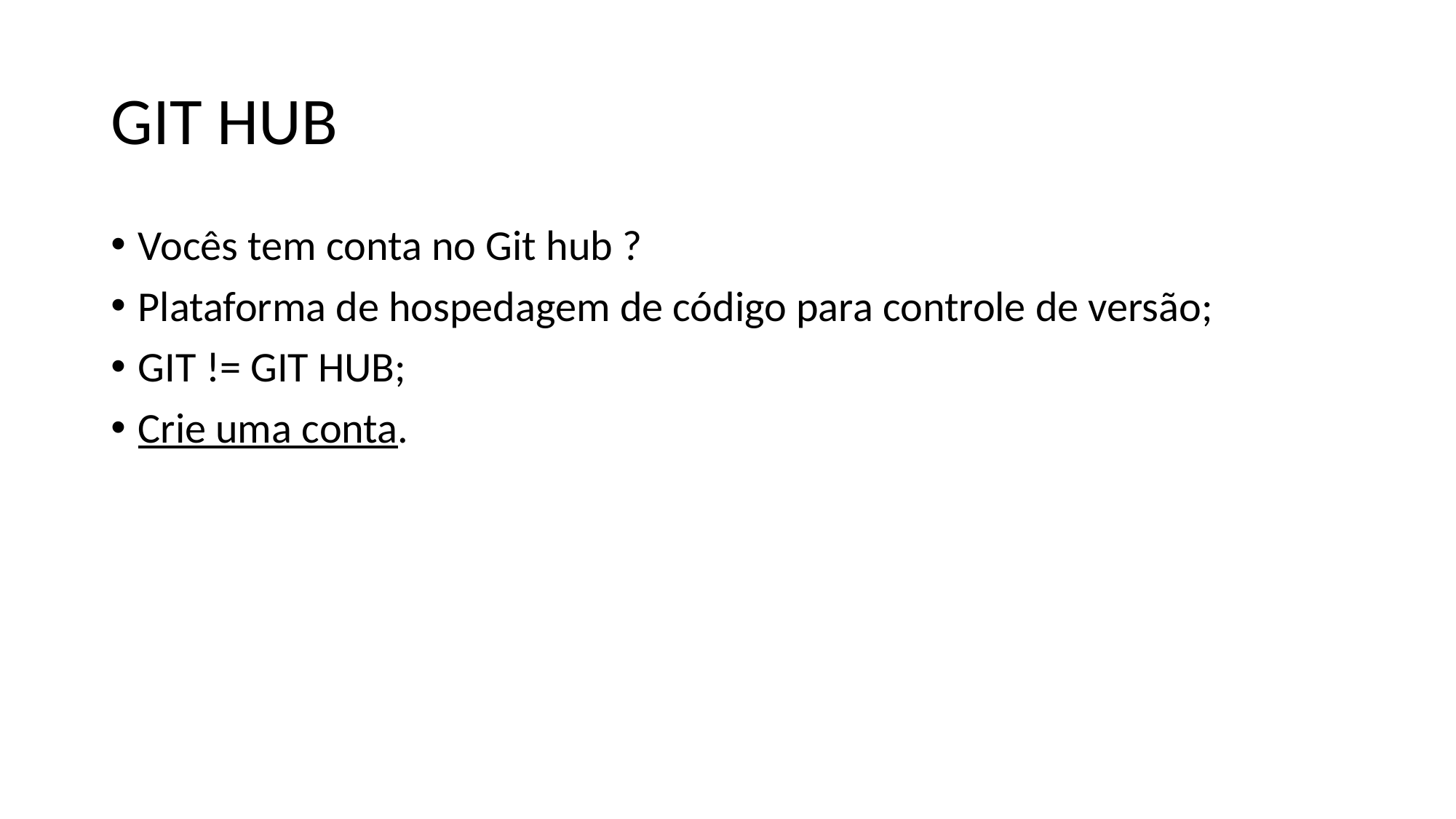

# GIT HUB
Vocês tem conta no Git hub ?
Plataforma de hospedagem de código para controle de versão;
GIT != GIT HUB;
Crie uma conta.